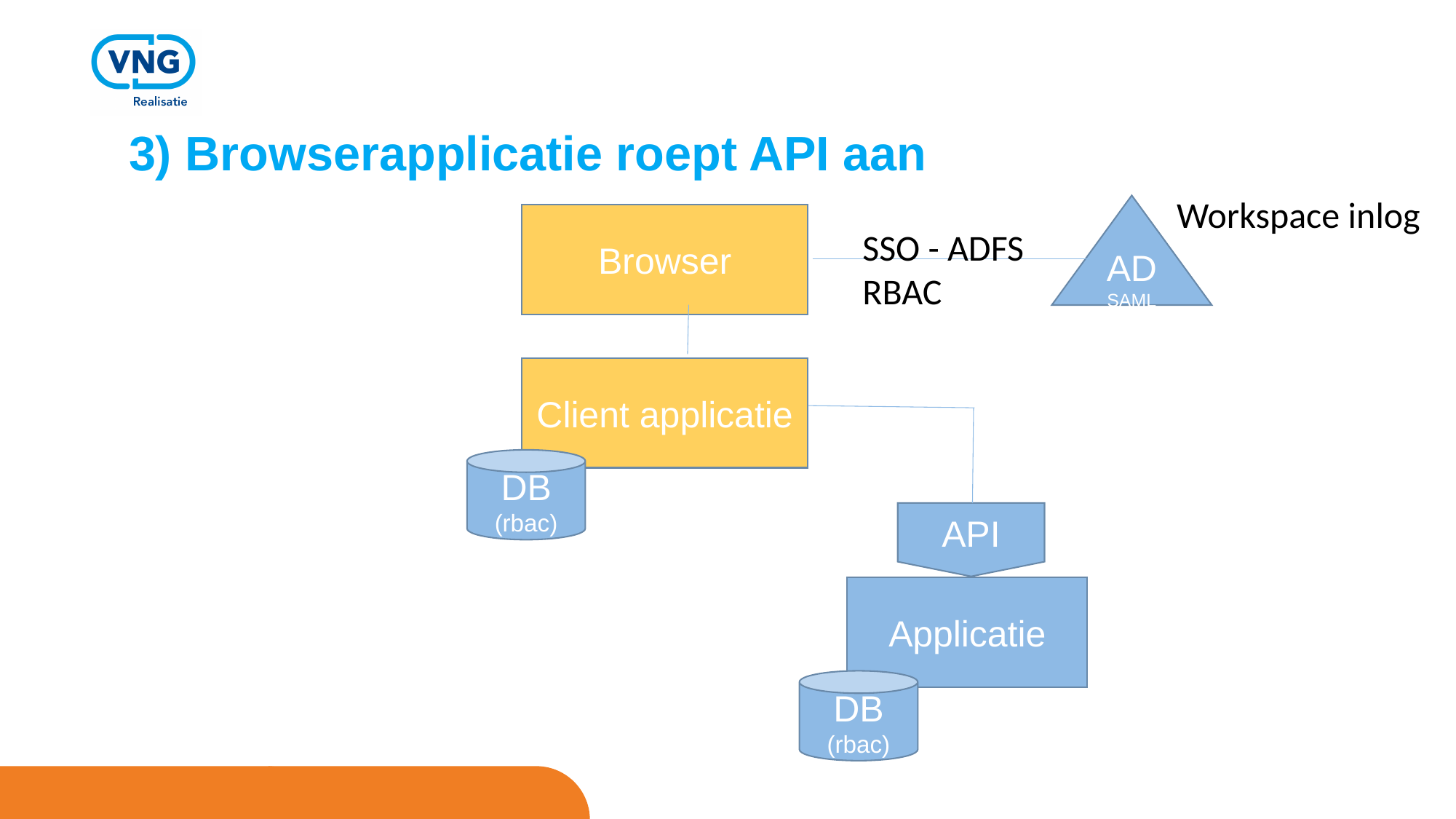

# 3) Browserapplicatie roept API aan
Workspace inlog
AD
SAML
Browser
SSO - ADFS
RBAC
Client applicatie
DB
(rbac)
API
Applicatie
DB
(rbac)